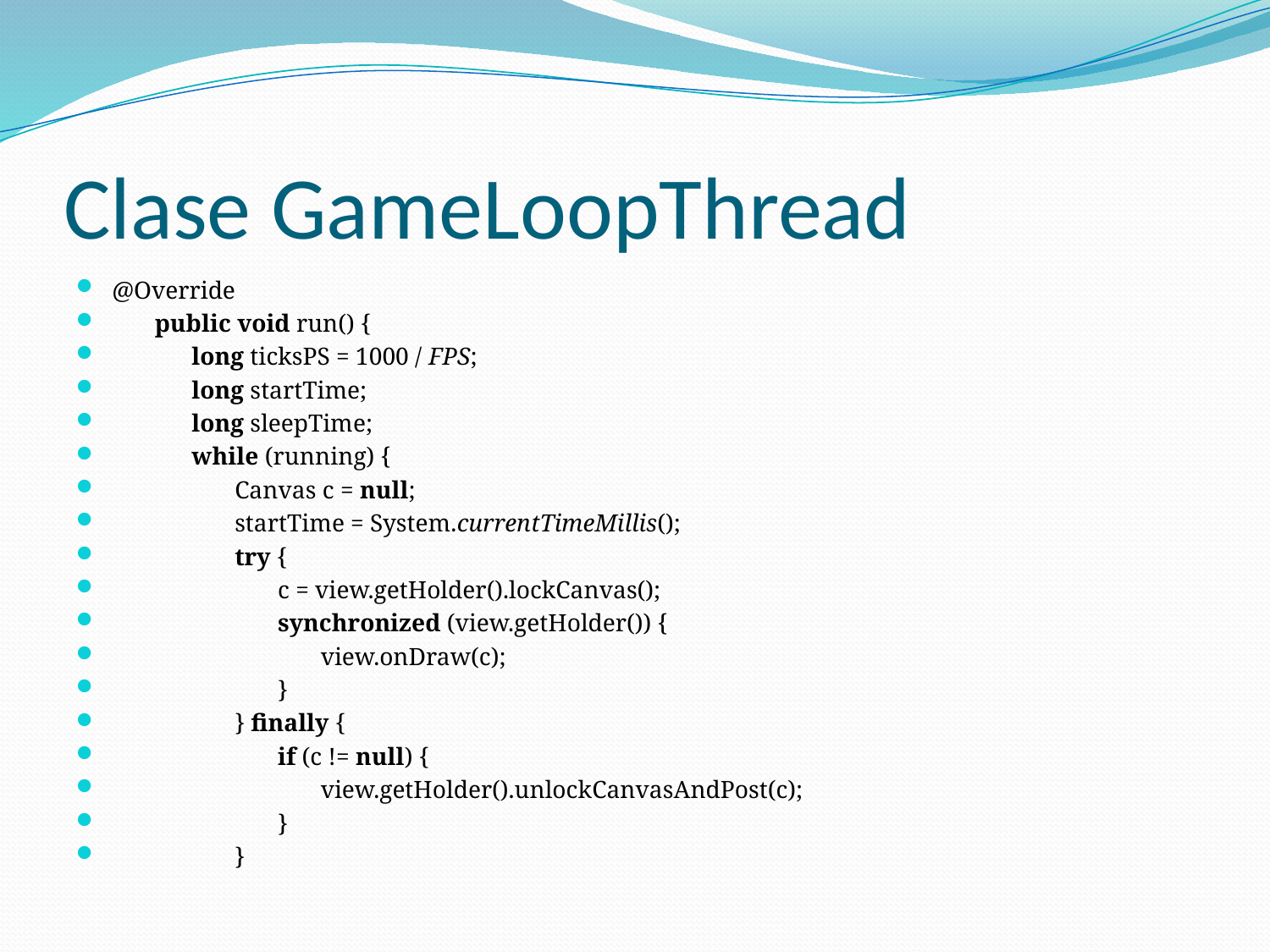

# Clase GameLoopThread
@Override
       public void run() {
             long ticksPS = 1000 / FPS;
             long startTime;
             long sleepTime;
             while (running) {
                    Canvas c = null;
                    startTime = System.currentTimeMillis();
                    try {
                           c = view.getHolder().lockCanvas();
                           synchronized (view.getHolder()) {
                                  view.onDraw(c);
                           }
                    } finally {
                           if (c != null) {
                                  view.getHolder().unlockCanvasAndPost(c);
                           }
                    }